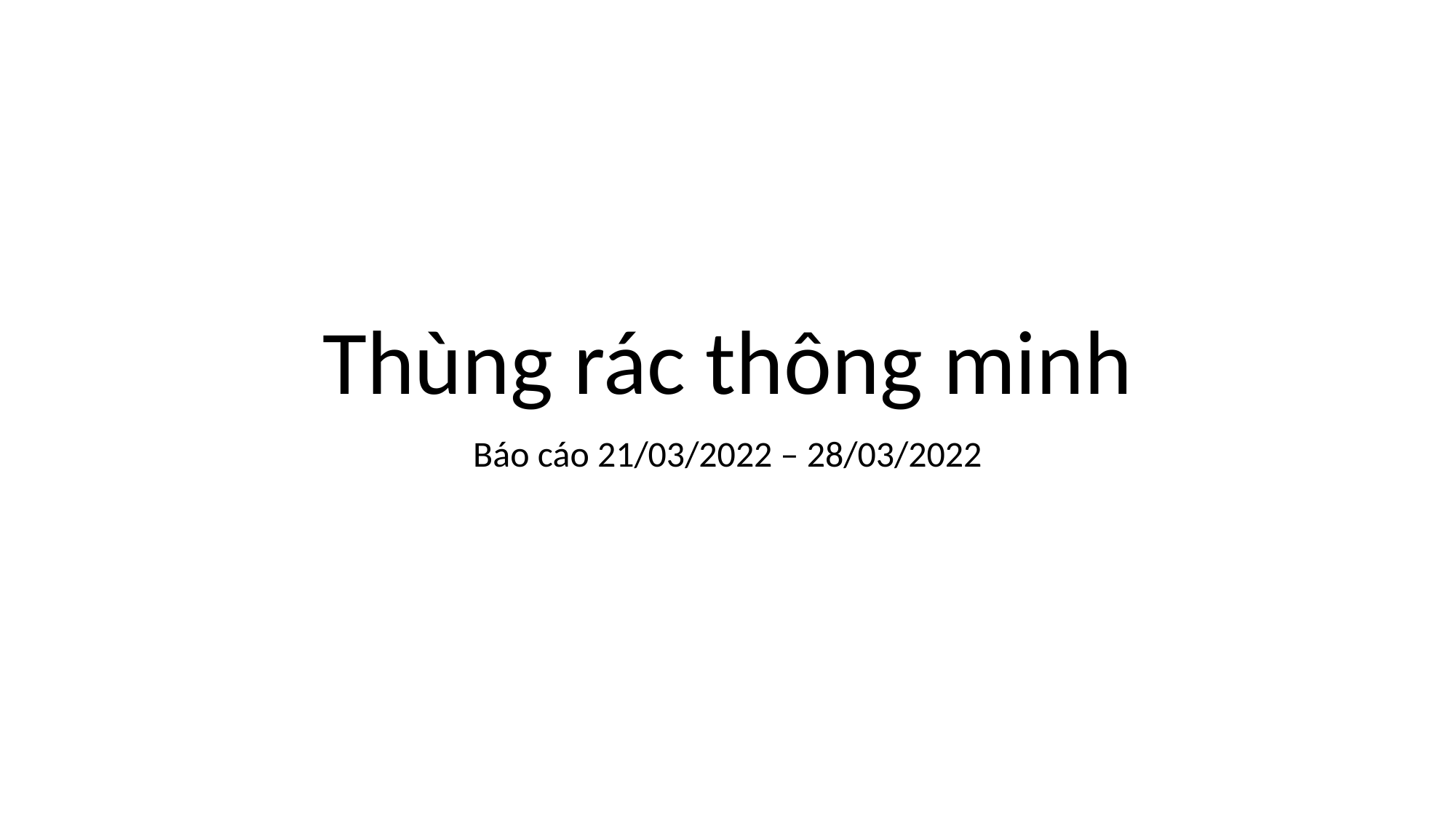

# Thùng rác thông minh
Báo cáo 21/03/2022 – 28/03/2022